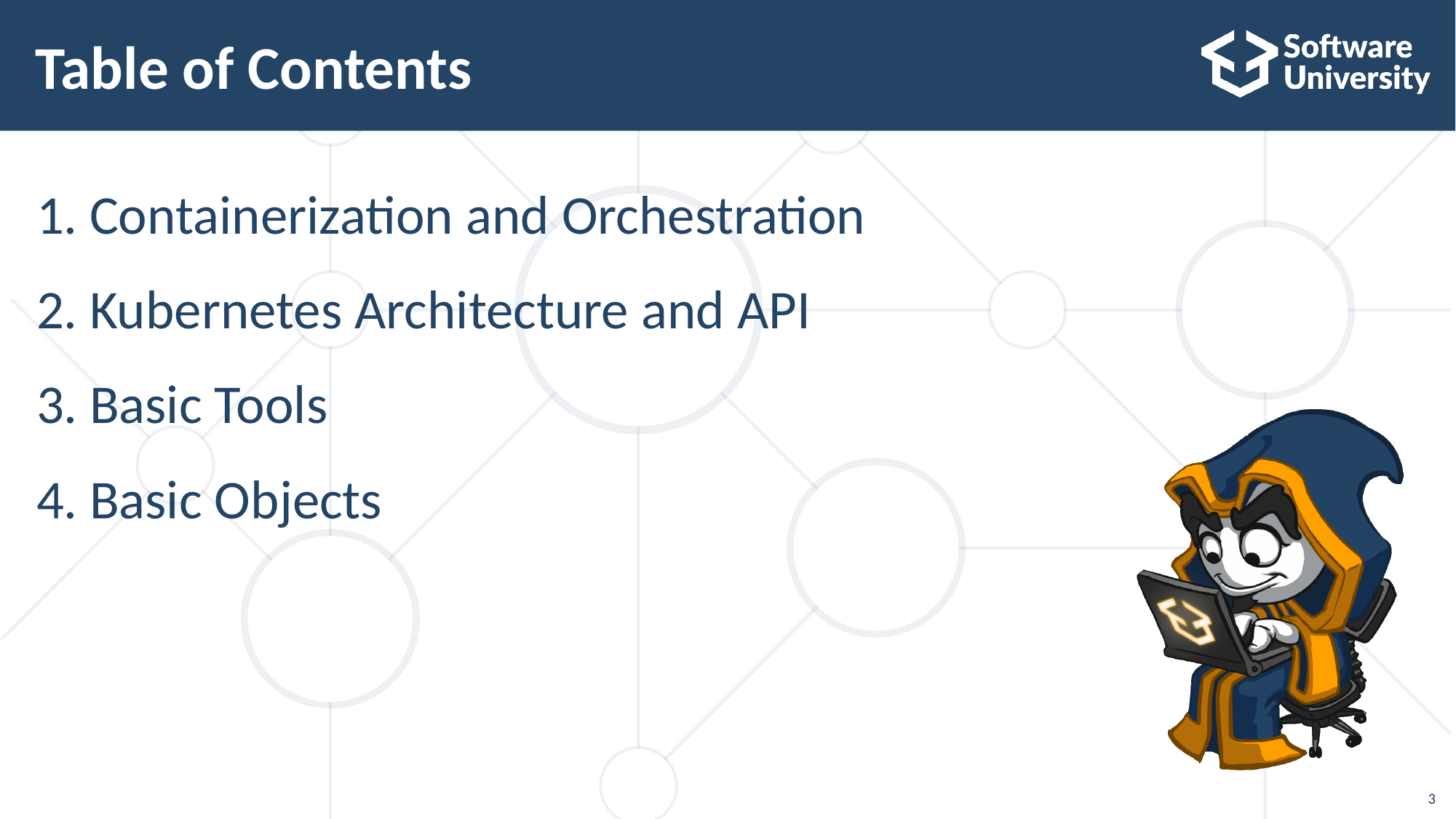

# Table of Contents
Containerization and Orchestration
Kubernetes Architecture and API
Basic Tools
Basic Objects
3